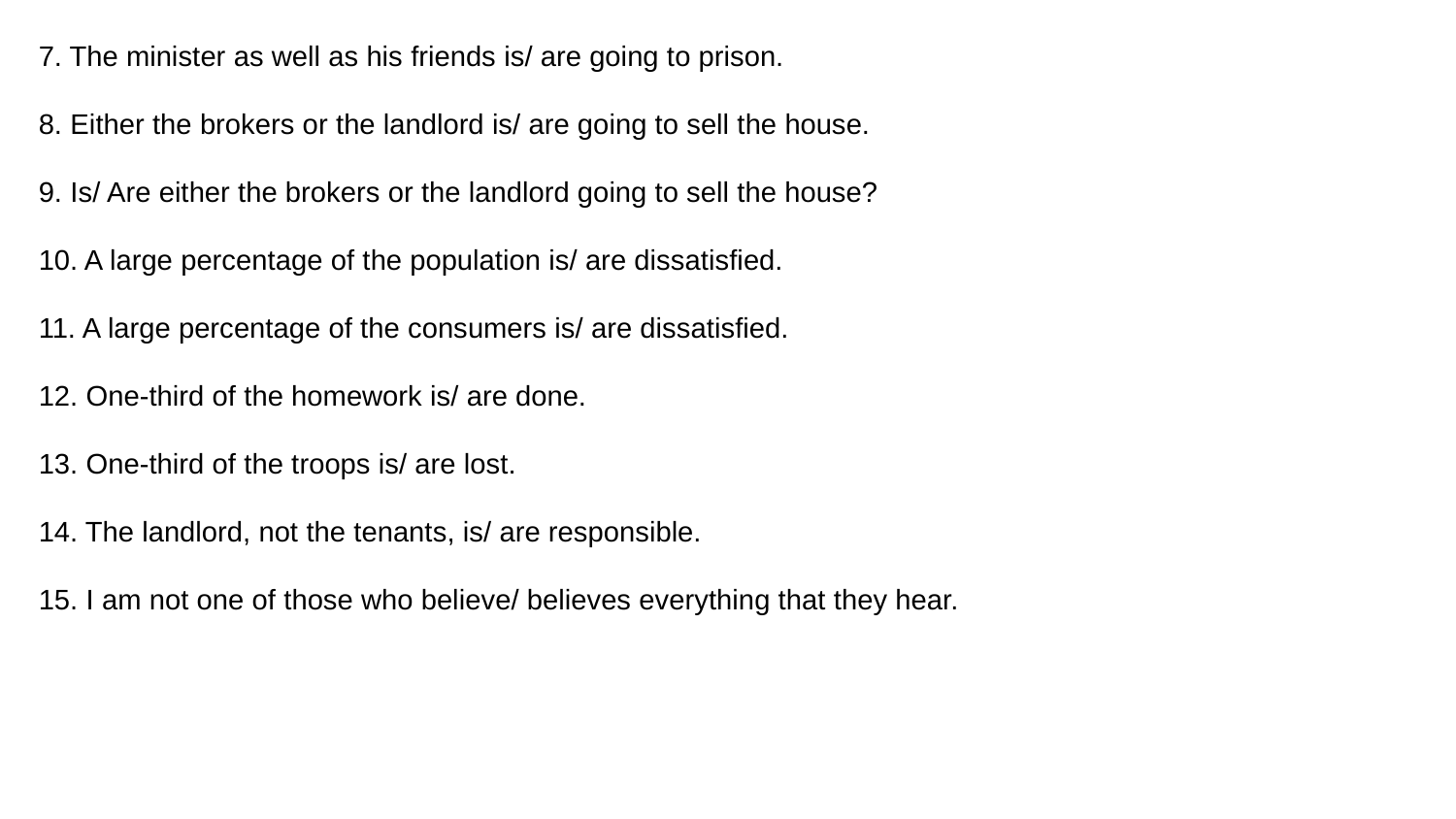

7. The minister as well as his friends is/ are going to prison.

8. Either the brokers or the landlord is/ are going to sell the house.

9. Is/ Are either the brokers or the landlord going to sell the house?

10. A large percentage of the population is/ are dissatisfied.

11. A large percentage of the consumers is/ are dissatisfied.

12. One-third of the homework is/ are done.

13. One-third of the troops is/ are lost.

14. The landlord, not the tenants, is/ are responsible.

15. I am not one of those who believe/ believes everything that they hear.